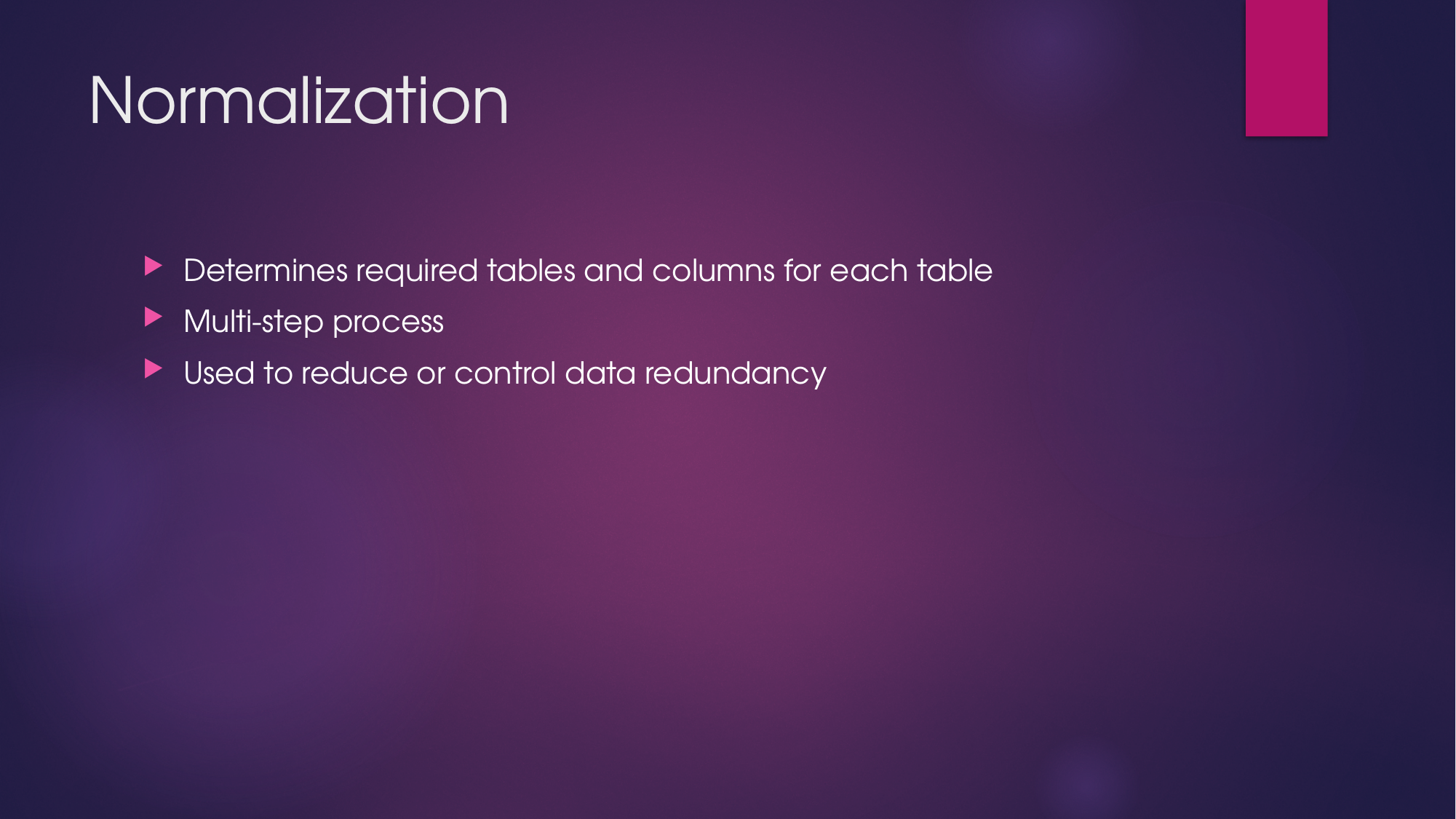

# Normalization
Determines required tables and columns for each table
Multi-step process
Used to reduce or control data redundancy